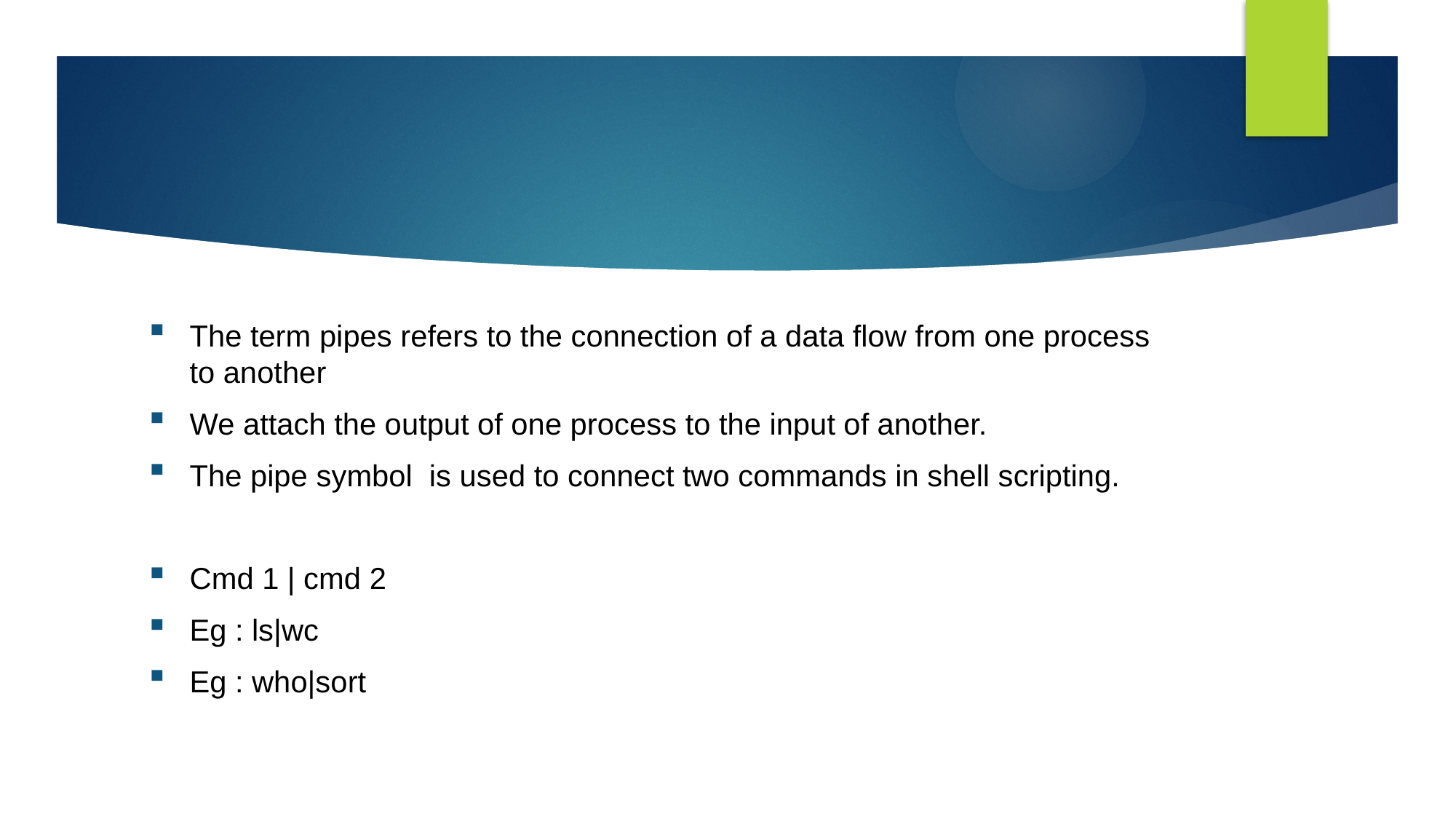

The term pipes refers to the connection of a data flow from one process to another
We attach the output of one process to the input of another.
The pipe symbol  is used to connect two commands in shell scripting.

Cmd 1 | cmd 2
Eg : ls|wc
Eg : who|sort